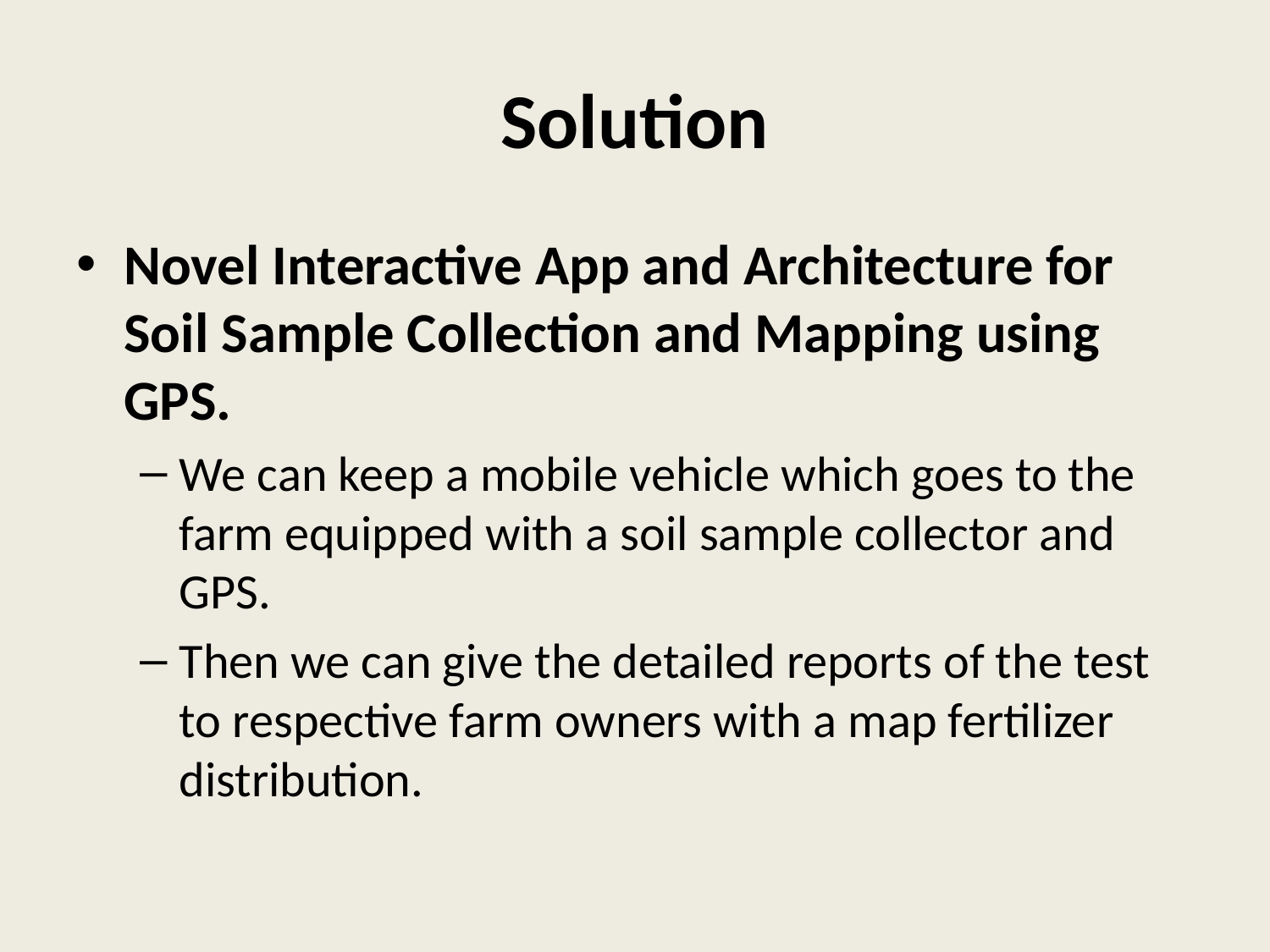

# Solution
Novel Interactive App and Architecture for Soil Sample Collection and Mapping using GPS.
We can keep a mobile vehicle which goes to the farm equipped with a soil sample collector and GPS.
Then we can give the detailed reports of the test to respective farm owners with a map fertilizer distribution.